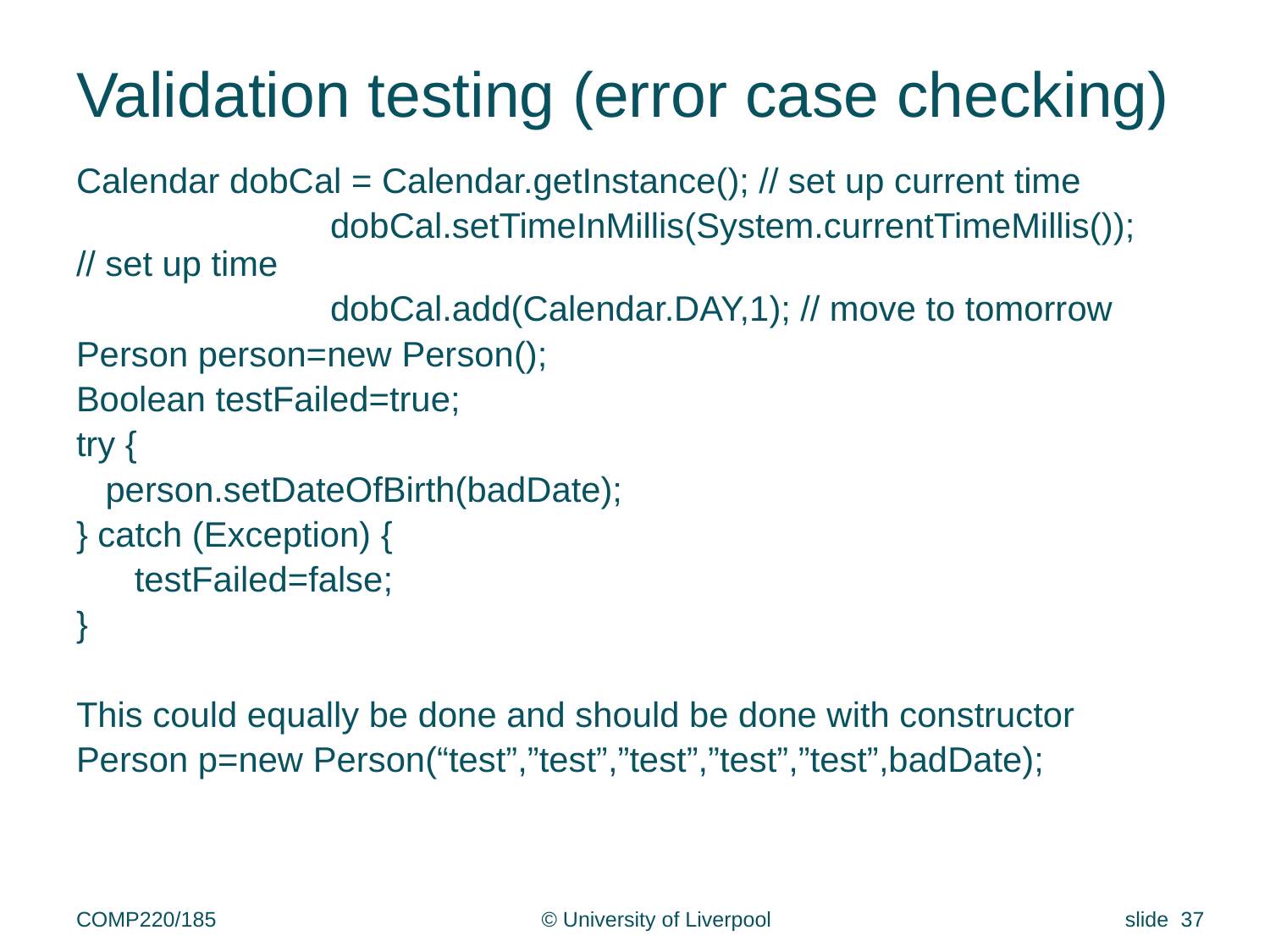

# Validation testing (error case checking)
Calendar dobCal = Calendar.getInstance(); // set up current time
		dobCal.setTimeInMillis(System.currentTimeMillis()); // set up time
		dobCal.add(Calendar.DAY,1); // move to tomorrow
Person person=new Person();
Boolean testFailed=true;
try {
   person.setDateOfBirth(badDate);
} catch (Exception) {
      testFailed=false;
}

This could equally be done and should be done with constructor
Person p=new Person(“test”,”test”,”test”,”test”,”test”,badDate);
COMP220/185
© University of Liverpool
slide  37